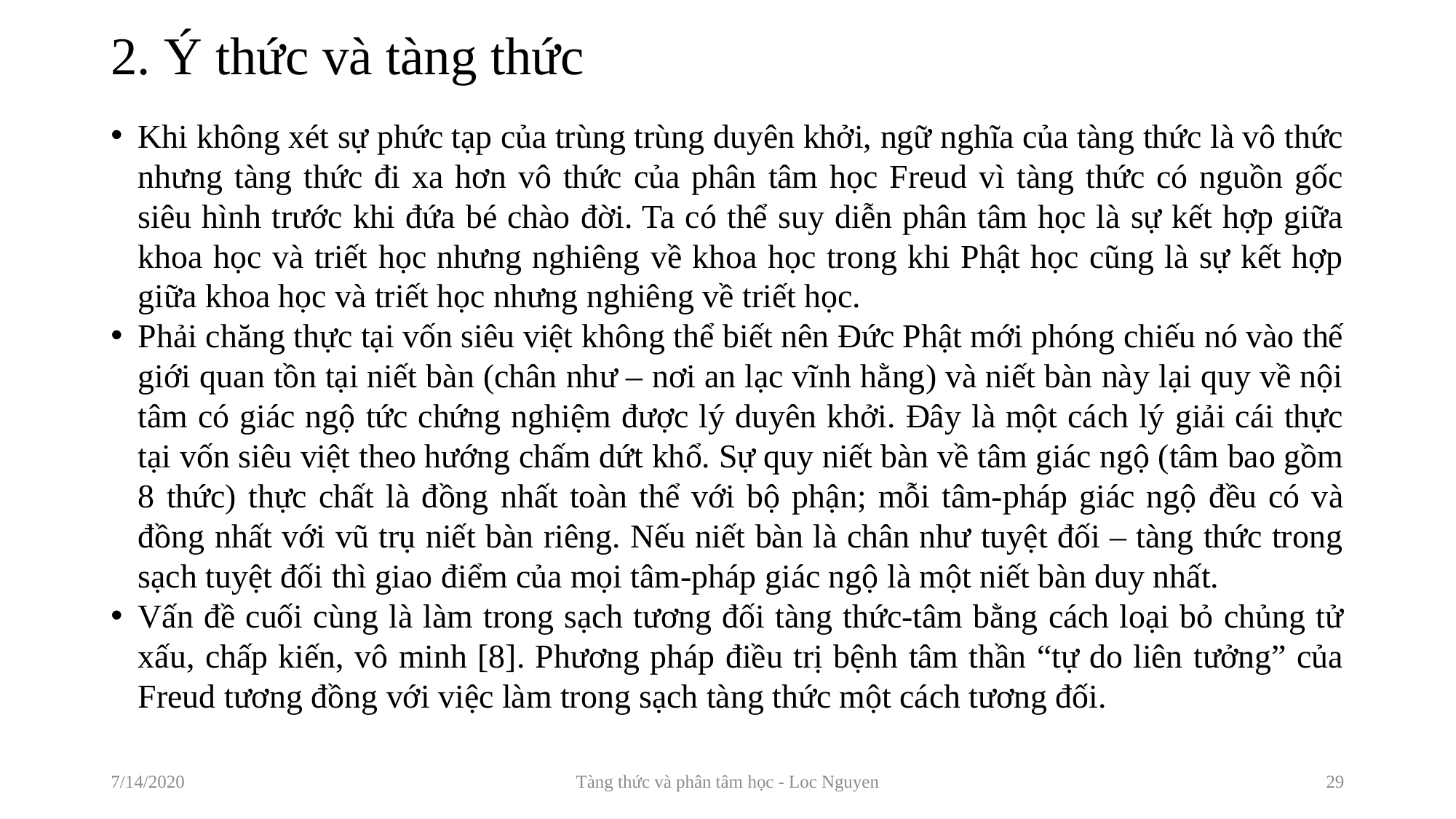

# 2. Ý thức và tàng thức
Khi không xét sự phức tạp của trùng trùng duyên khởi, ngữ nghĩa của tàng thức là vô thức nhưng tàng thức đi xa hơn vô thức của phân tâm học Freud vì tàng thức có nguồn gốc siêu hình trước khi đứa bé chào đời. Ta có thể suy diễn phân tâm học là sự kết hợp giữa khoa học và triết học nhưng nghiêng về khoa học trong khi Phật học cũng là sự kết hợp giữa khoa học và triết học nhưng nghiêng về triết học.
Phải chăng thực tại vốn siêu việt không thể biết nên Đức Phật mới phóng chiếu nó vào thế giới quan tồn tại niết bàn (chân như – nơi an lạc vĩnh hằng) và niết bàn này lại quy về nội tâm có giác ngộ tức chứng nghiệm được lý duyên khởi. Đây là một cách lý giải cái thực tại vốn siêu việt theo hướng chấm dứt khổ. Sự quy niết bàn về tâm giác ngộ (tâm bao gồm 8 thức) thực chất là đồng nhất toàn thể với bộ phận; mỗi tâm-pháp giác ngộ đều có và đồng nhất với vũ trụ niết bàn riêng. Nếu niết bàn là chân như tuyệt đối – tàng thức trong sạch tuyệt đối thì giao điểm của mọi tâm-pháp giác ngộ là một niết bàn duy nhất.
Vấn đề cuối cùng là làm trong sạch tương đối tàng thức-tâm bằng cách loại bỏ chủng tử xấu, chấp kiến, vô minh [8]. Phương pháp điều trị bệnh tâm thần “tự do liên tưởng” của Freud tương đồng với việc làm trong sạch tàng thức một cách tương đối.
7/14/2020
Tàng thức và phân tâm học - Loc Nguyen
29